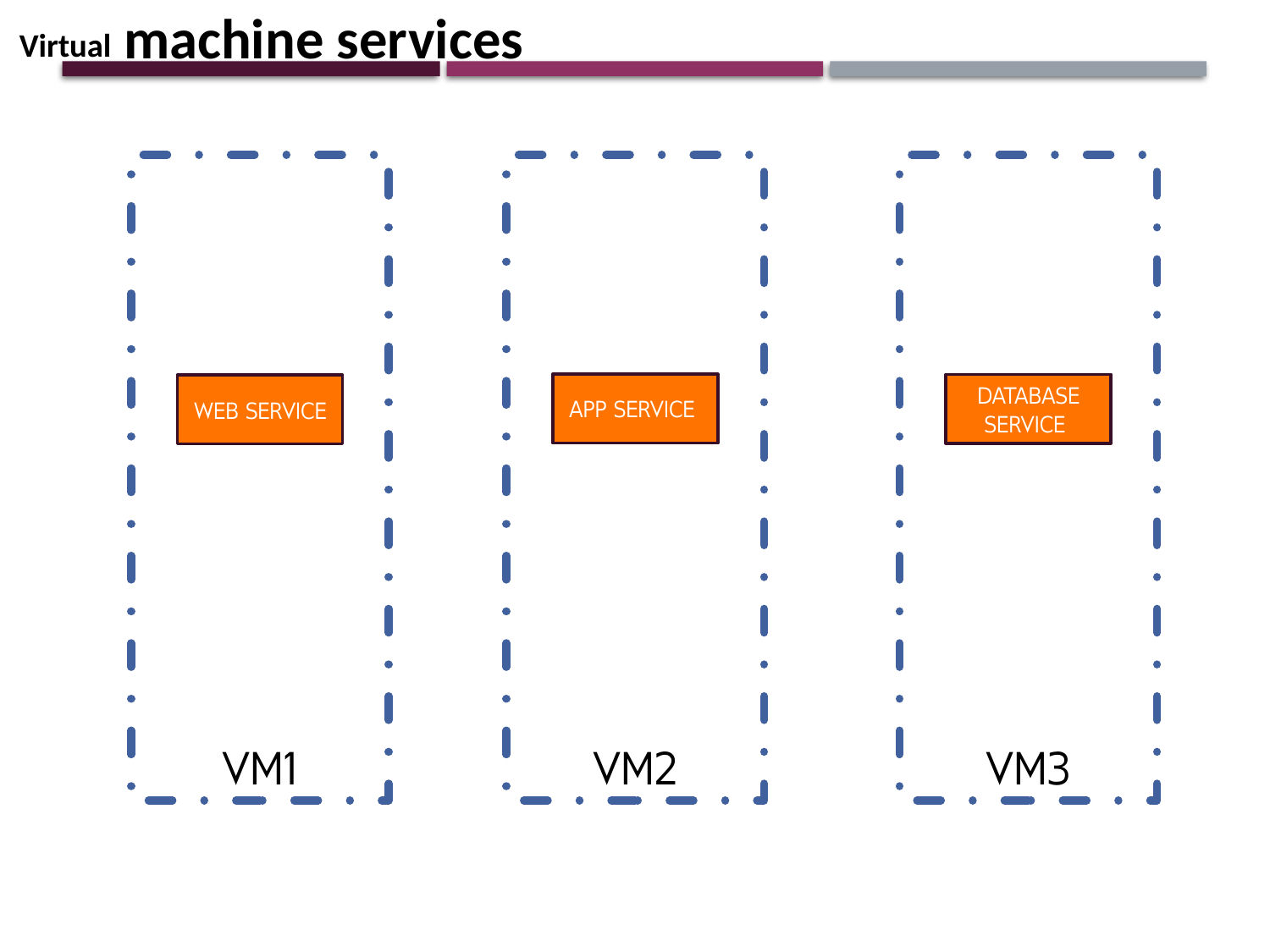

Virtual machine services

VM1
VM2
VM3
APP SERVICE
DATABASE SERVICE
WEB SERVICE